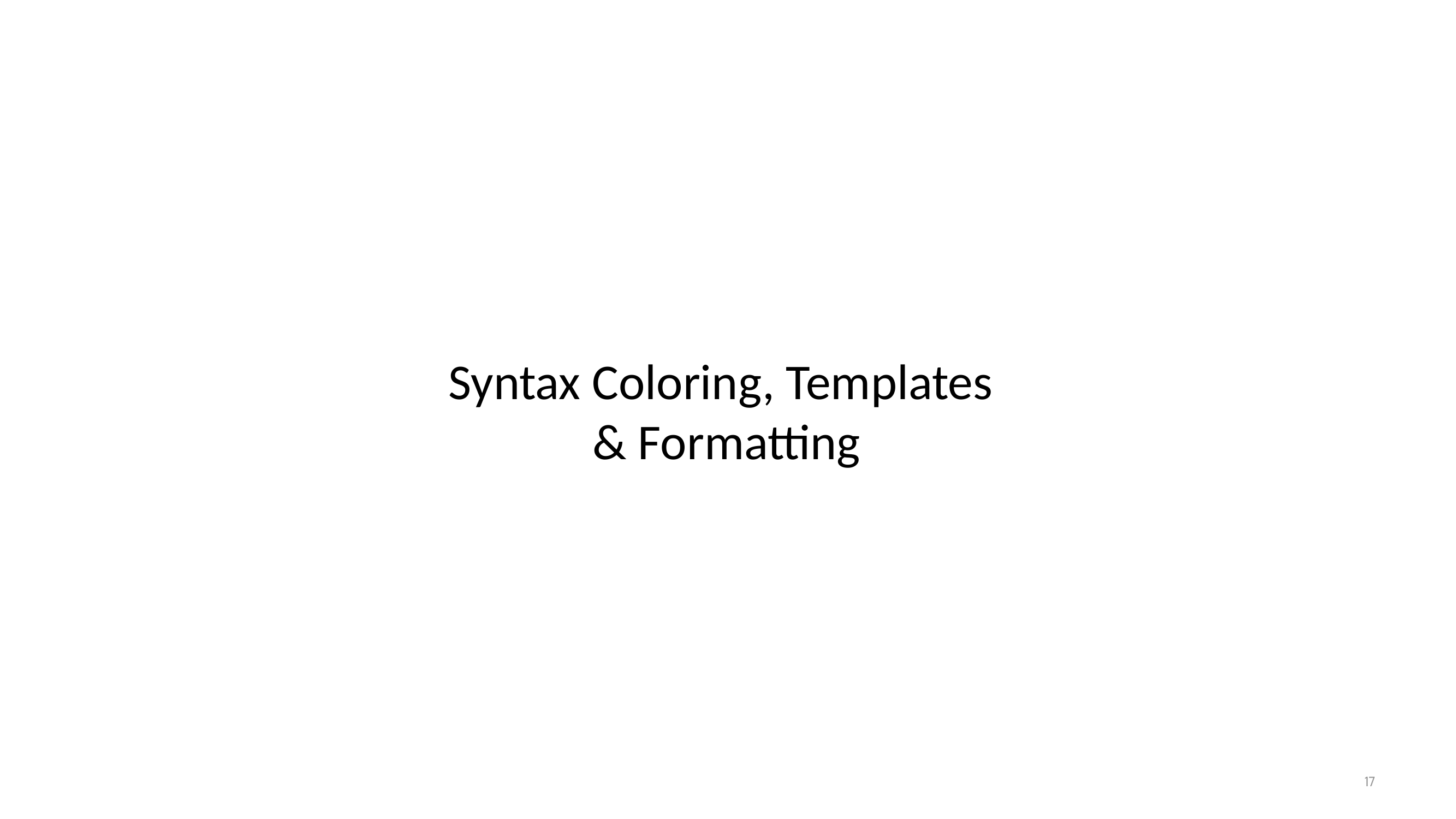

# Syntax Coloring, Templates & Formatting
17